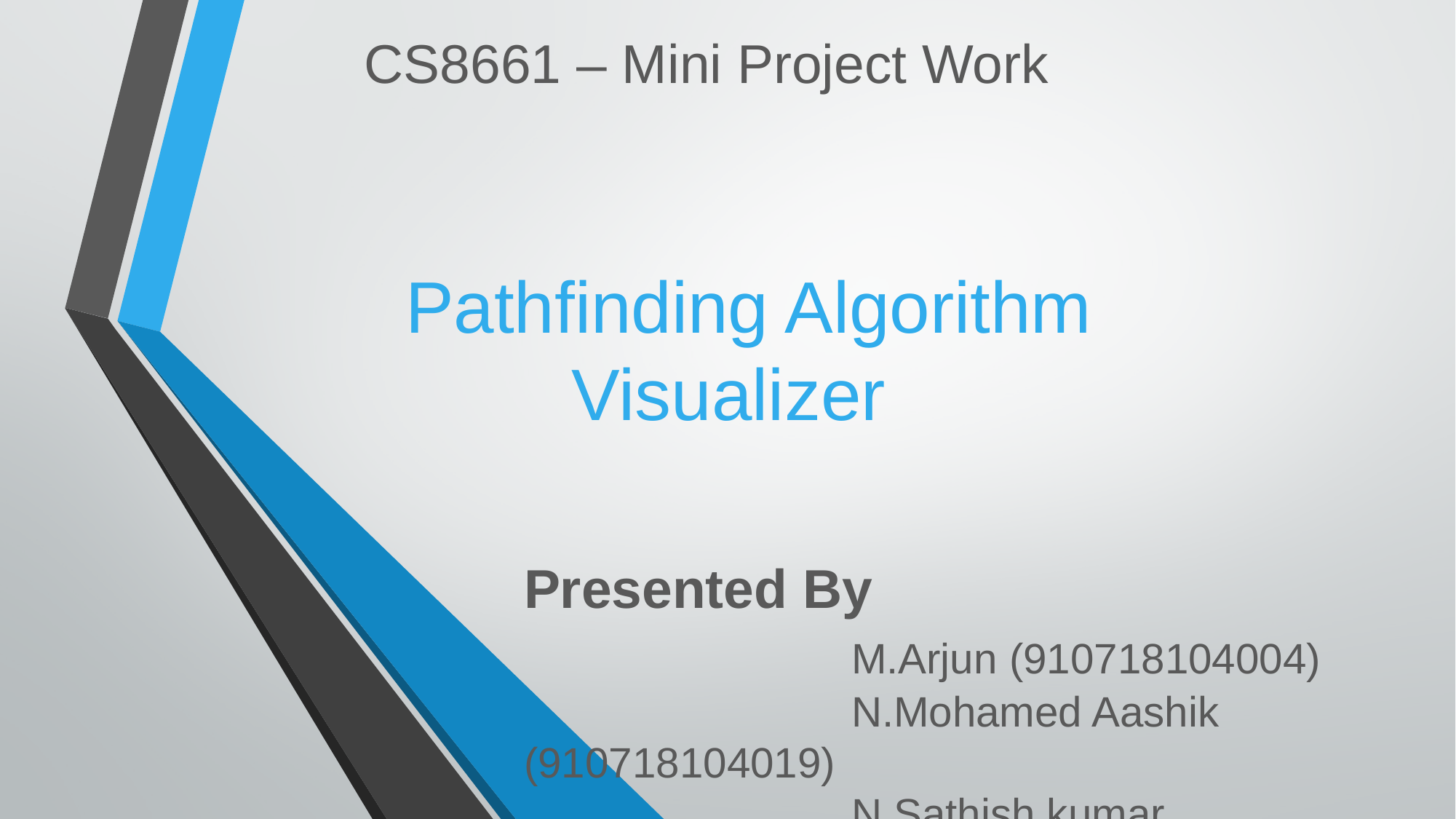

CS8661 – Mini Project Work
 Pathfinding Algorithm Visualizer
Presented By
			M.Arjun (910718104004)
			N.Mohamed Aashik (910718104019)
			N.Sathish kumar (910718104025)